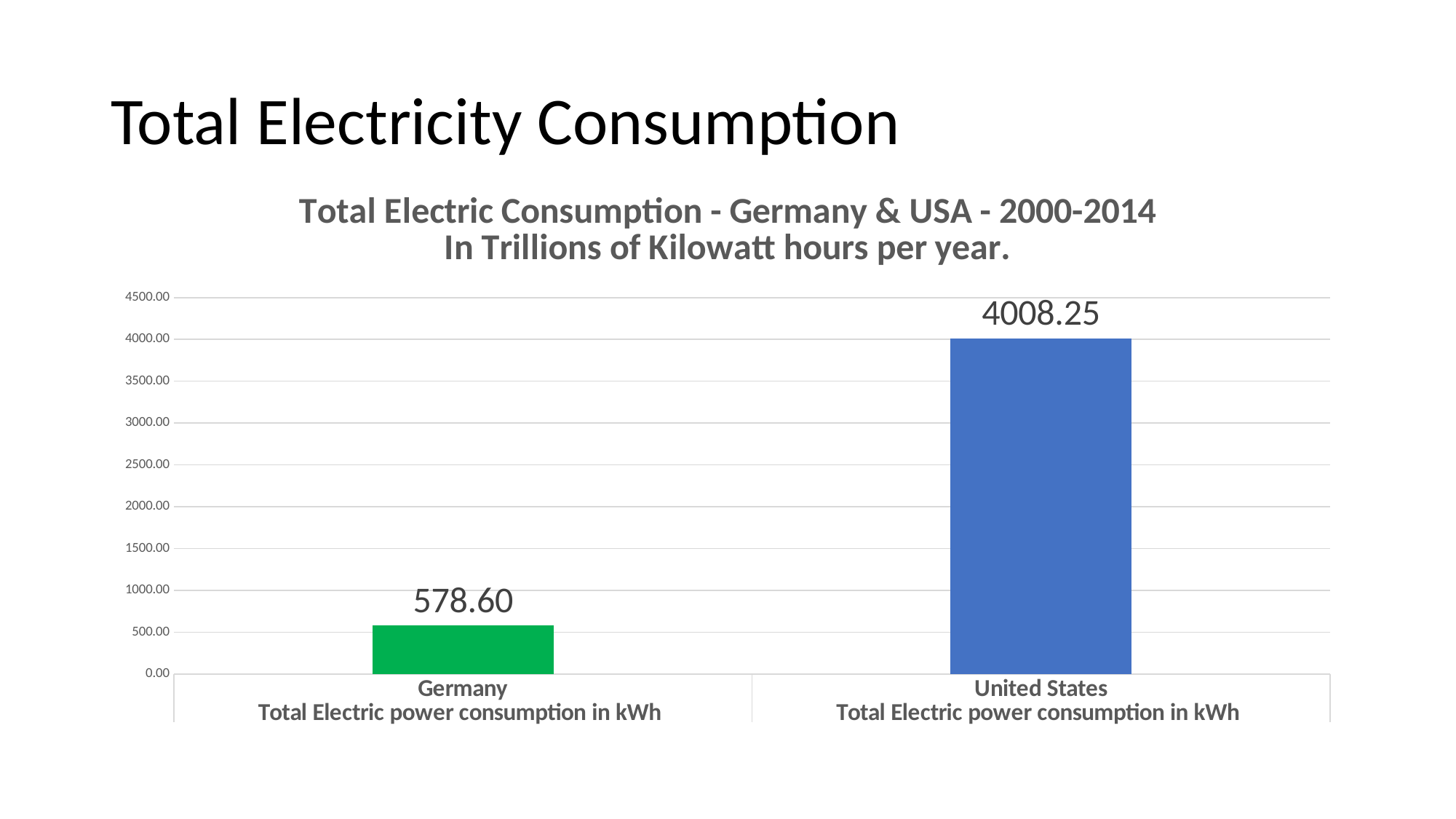

# Total Electricity Consumption

### Chart: Total Electric Consumption - Germany & USA - 2000-2014
In Trillions of Kilowatt hours per year.

| Category |  |
|---|---|
| Germany | 578.5963567555383 |
| United States | 4008.252670372667 |